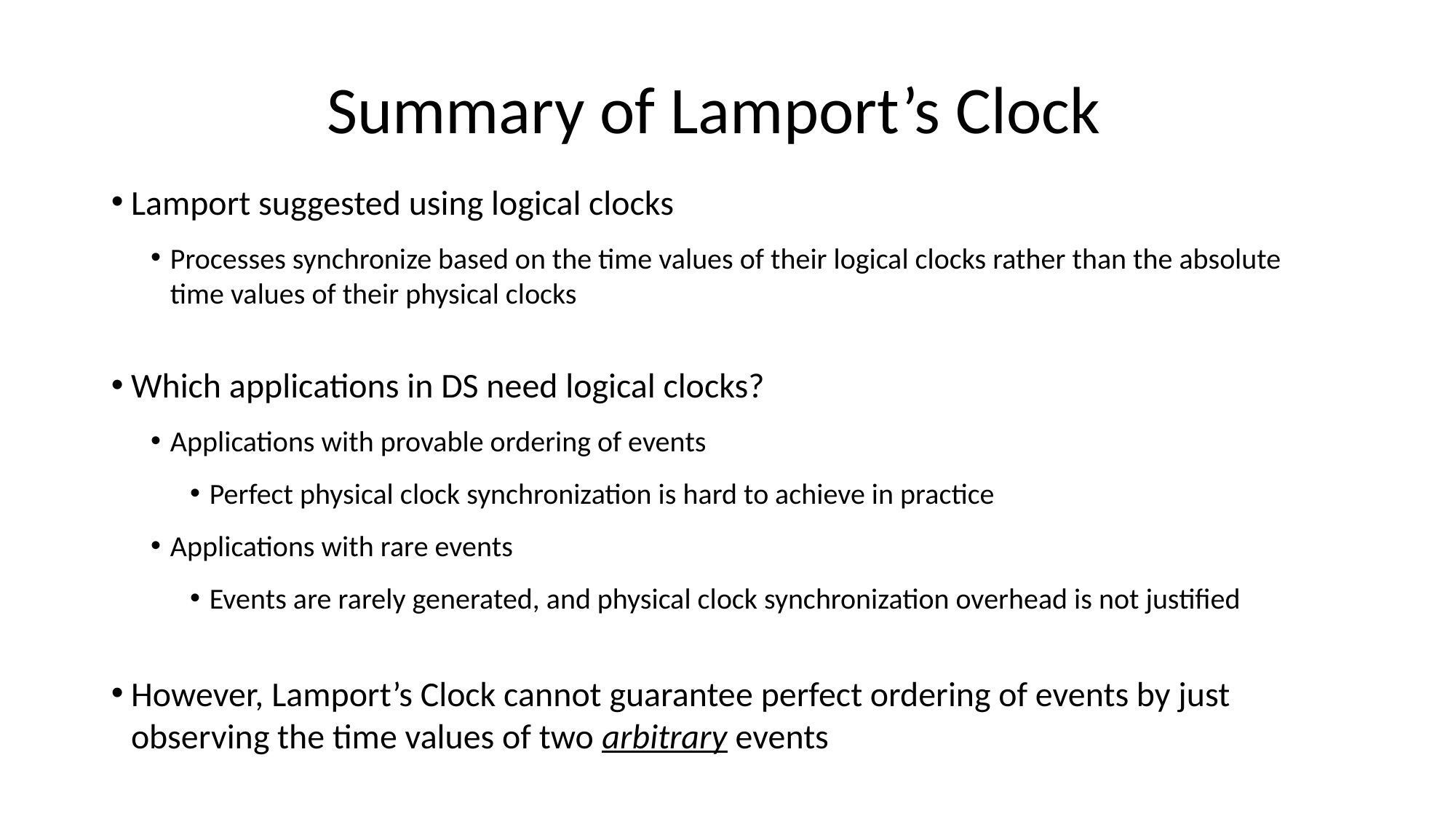

# Summary of Lamport’s Clock
Lamport suggested using logical clocks
Processes synchronize based on the time values of their logical clocks rather than the absolute time values of their physical clocks

Which applications in DS need logical clocks?
Applications with provable ordering of events
Perfect physical clock synchronization is hard to achieve in practice
Applications with rare events
Events are rarely generated, and physical clock synchronization overhead is not justified

However, Lamport’s Clock cannot guarantee perfect ordering of events by just observing the time values of two arbitrary events